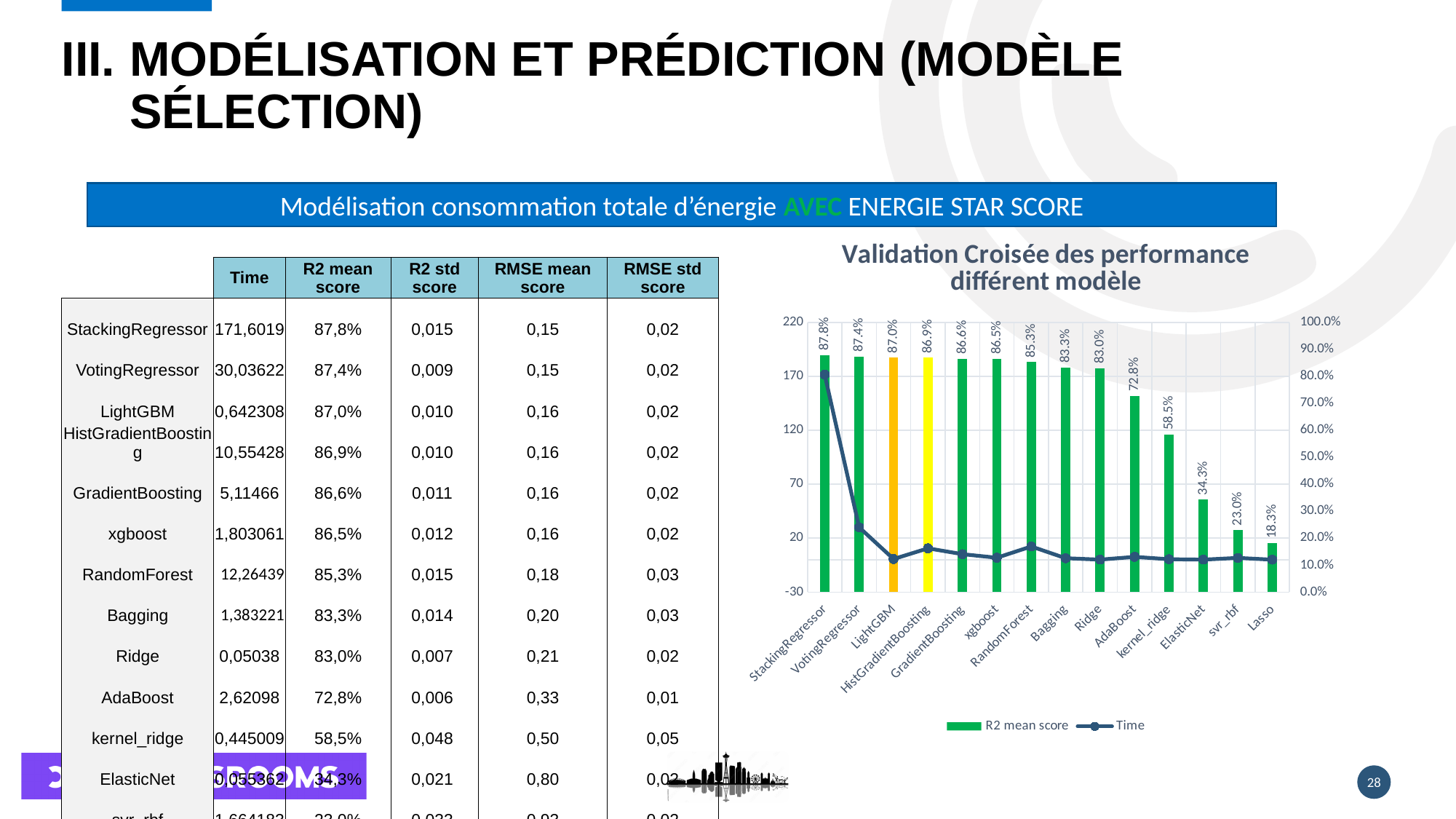

# Modélisation et prédiction (Modèle sélection)
Modélisation consommation totale d’énergie AVEC ENERGIE STAR SCORE

### Chart: Validation Croisée des performance différent modèle

| Category | R2 mean score | Time |
|---|---|---|
| StackingRegressor | 0.87832 | 171.601931 |
| VotingRegressor | 0.87416 | 30.03622 |
| LightGBM | 0.87025 | 0.642308 |
| HistGradientBoosting | 0.86921 | 10.55428 |
| GradientBoosting | 0.8659 | 5.11466 |
| xgboost | 0.86528 | 1.803061 |
| RandomForest | 0.85267 | 12.264388 |
| Bagging | 0.83333 | 1.383221 |
| Ridge | 0.83024 | 0.05038 |
| AdaBoost | 0.72793 | 2.62098 |
| kernel_ridge | 0.58459 | 0.445009 |
| ElasticNet | 0.34339 | 0.055362 |
| svr_rbf | 0.23029 | 1.664183 |
| Lasso | 0.18283 | 0.043883 |
|  | Time | R2 mean score | R2 std score | RMSE mean score | RMSE std score |
| --- | --- | --- | --- | --- | --- |
| StackingRegressor | 171,6019 | 87,8% | 0,015 | 0,15 | 0,02 |
| VotingRegressor | 30,03622 | 87,4% | 0,009 | 0,15 | 0,02 |
| LightGBM | 0,642308 | 87,0% | 0,010 | 0,16 | 0,02 |
| HistGradientBoosting | 10,55428 | 86,9% | 0,010 | 0,16 | 0,02 |
| GradientBoosting | 5,11466 | 86,6% | 0,011 | 0,16 | 0,02 |
| xgboost | 1,803061 | 86,5% | 0,012 | 0,16 | 0,02 |
| RandomForest | 12,26439 | 85,3% | 0,015 | 0,18 | 0,03 |
| Bagging | 1,383221 | 83,3% | 0,014 | 0,20 | 0,03 |
| Ridge | 0,05038 | 83,0% | 0,007 | 0,21 | 0,02 |
| AdaBoost | 2,62098 | 72,8% | 0,006 | 0,33 | 0,01 |
| kernel\_ridge | 0,445009 | 58,5% | 0,048 | 0,50 | 0,05 |
| ElasticNet | 0,055362 | 34,3% | 0,021 | 0,80 | 0,02 |
| svr\_rbf | 1,664183 | 23,0% | 0,033 | 0,93 | 0,02 |
| Lasso | 0,043883 | 18,3% | 0,019 | 0,99 | 0,04 |
| svr\_poly | 17,25107 | -441,2% | 8,526 | 6,48 | 10,18 |
| svr\_linear | 0,643222 | -614,1% | 7,363 | 9,01 | 9,43 |
| LinearRegression | 0,10031 | -3125,9% | 64,160 | 35,82 | 71,19 |
| svr\_sigmoid | 1,348407 | -17204,1% | 19,175 | 210,27 | 29,10 |
| Dummy estimateur | 37,5 ms | 0,2% | 0,001 | 1,21 | 0,00 |
28